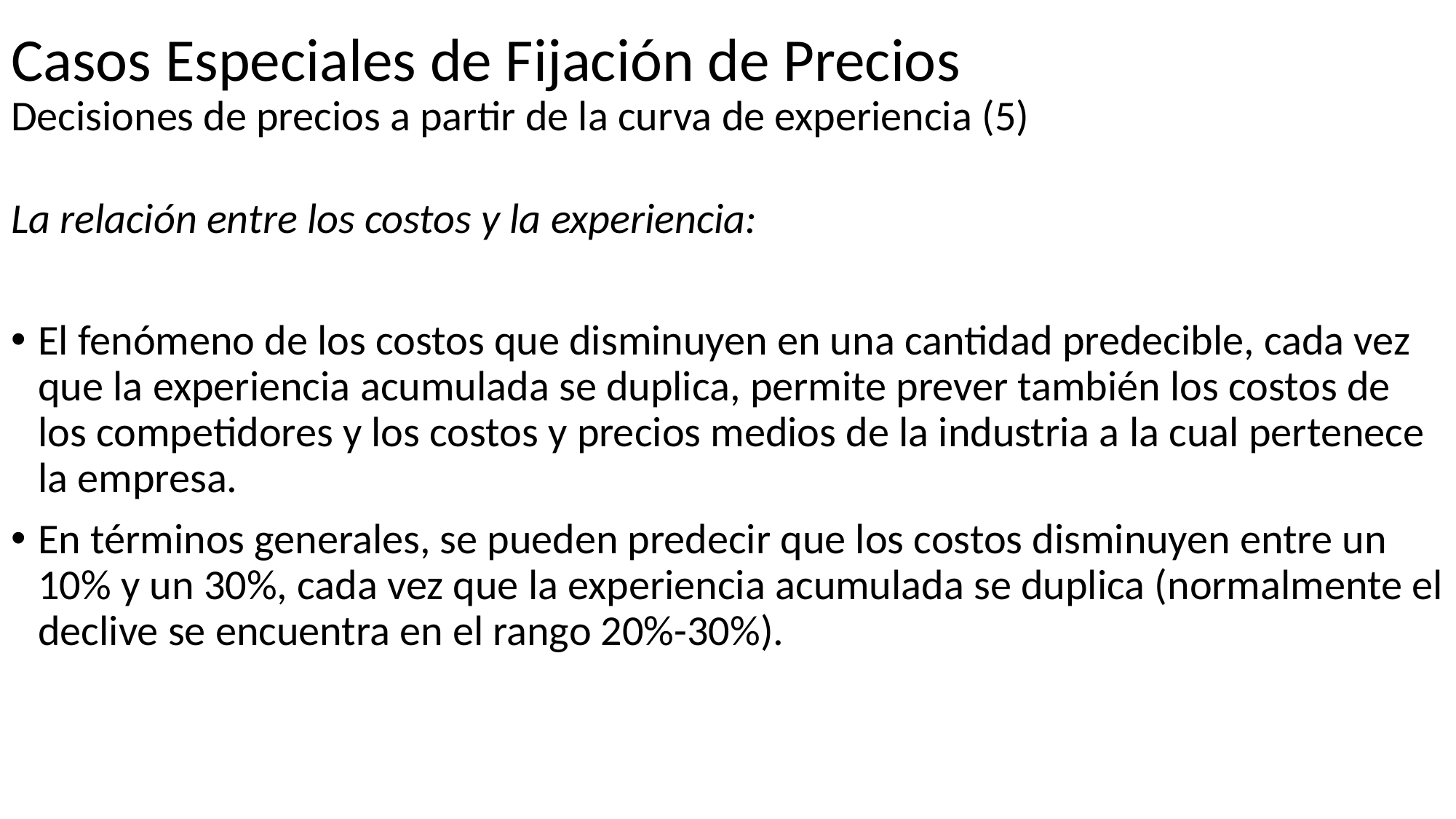

# Casos Especiales de Fijación de Precios Decisiones de precios a partir de la curva de experiencia (5)
La relación entre los costos y la experiencia:

El fenómeno de los costos que disminuyen en una cantidad predecible, cada vez que la experiencia acumulada se duplica, permite prever también los costos de los competidores y los costos y precios medios de la industria a la cual pertenece la empresa.
En términos generales, se pueden predecir que los costos disminuyen entre un 10% y un 30%, cada vez que la experiencia acumulada se duplica (normalmente el declive se encuentra en el rango 20%-30%).